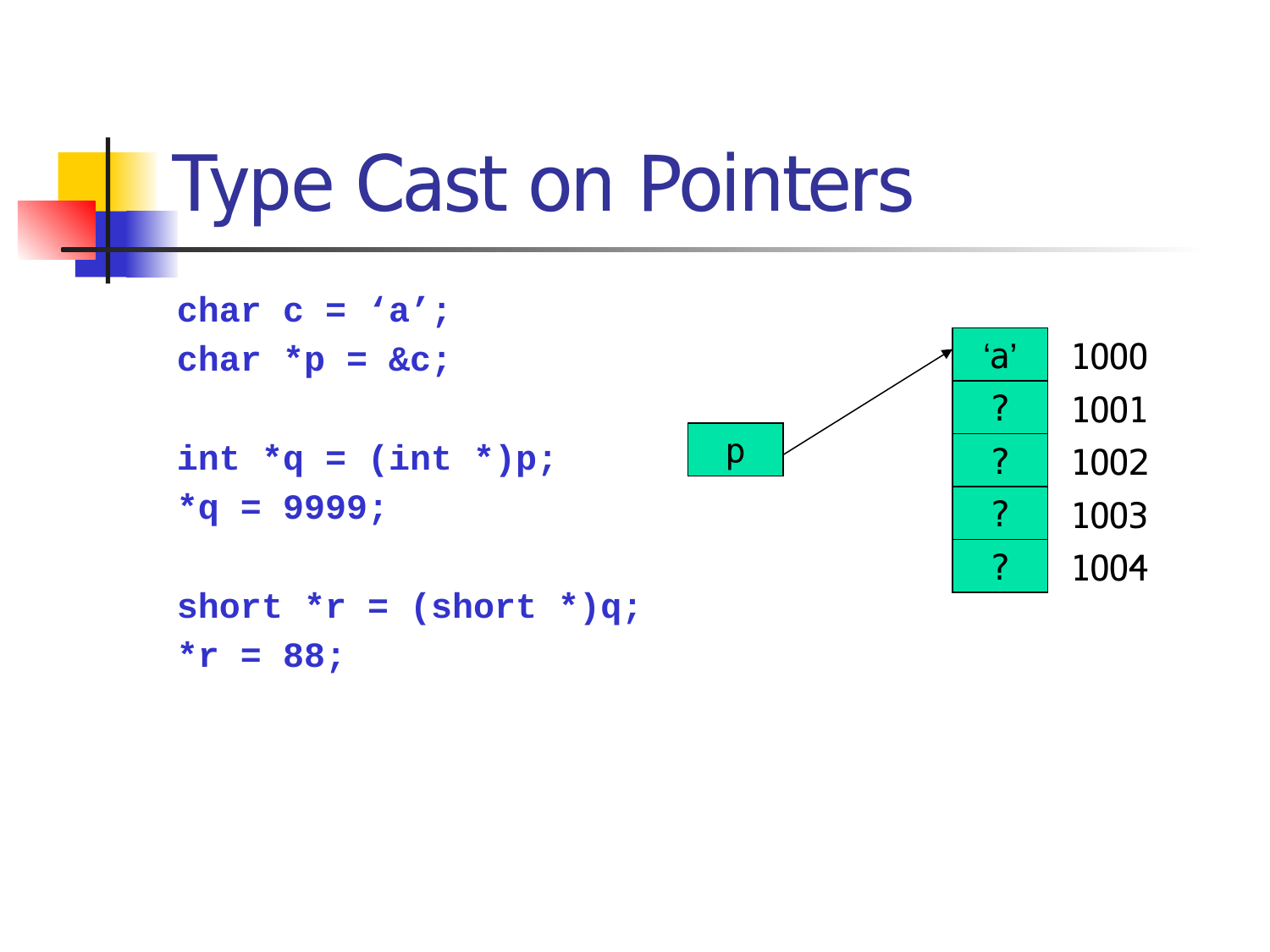

# Type Cast on Pointers
char c = ‘a’;
char *p = &c;

int *q = (int *)p;
*q = 9999;

short *r = (short *)q;
*r = 88;

‘a’
1000

?
1001
p
?
1002
?
1003
?
1004